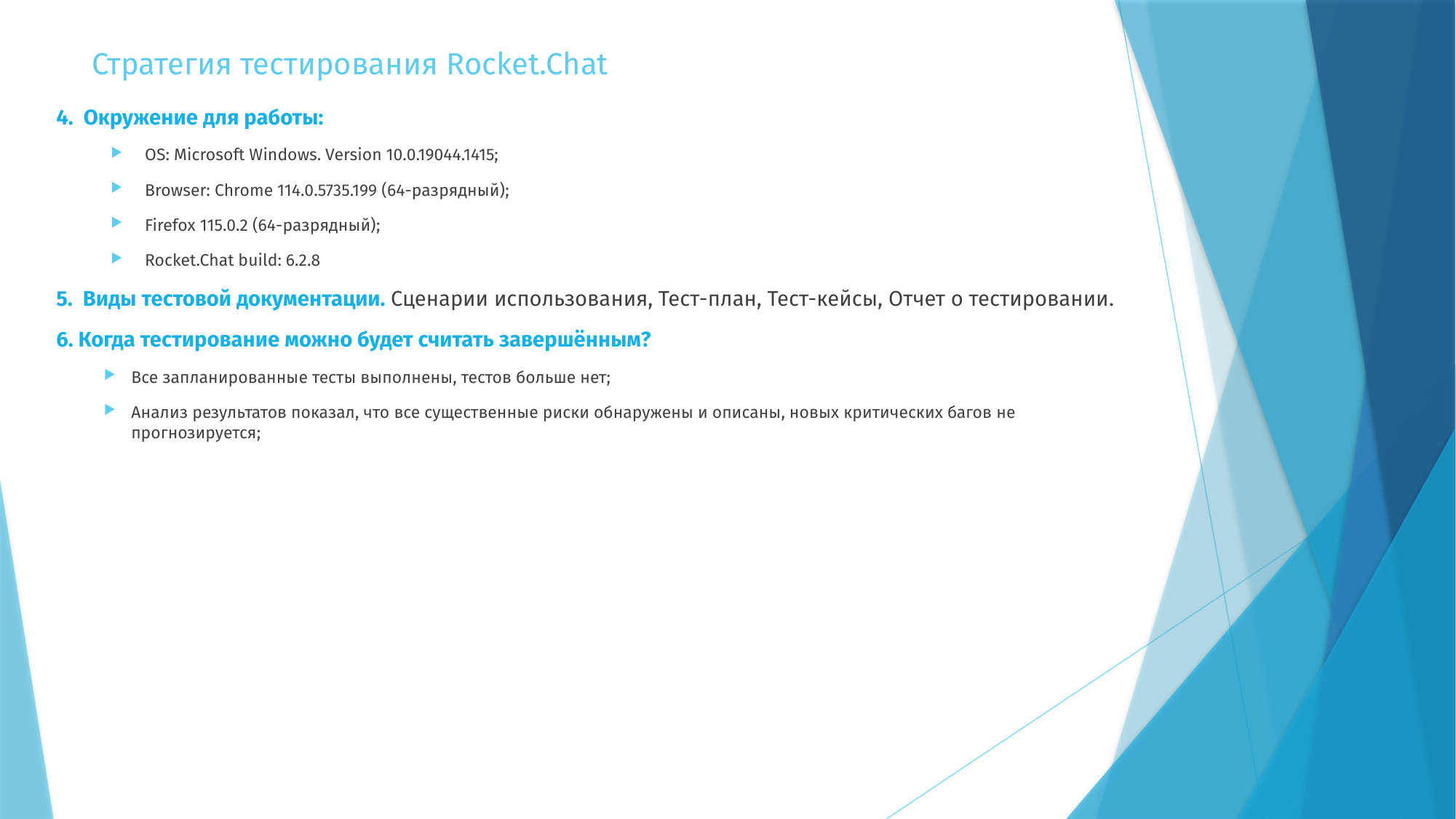

# Стратегия тестирования Rocket.Chat
4.  Окружение для работы:
OS: Microsoft Windows. Version 10.0.19044.1415;
Browser: Chrome 114.0.5735.199 (64-разрядный);
Firefox 115.0.2 (64-разрядный);
Rocket.Chat build: 6.2.8
5.  Виды тестовой документации. Сценарии использования, Тест-план, Тест-кейсы, Отчет о тестировании.
6. Когда тестирование можно будет считать завершённым?
Все запланированные тесты выполнены, тестов больше нет;
Анализ результатов показал, что все существенные риски обнаружены и описаны, новых критических багов не прогнозируется;